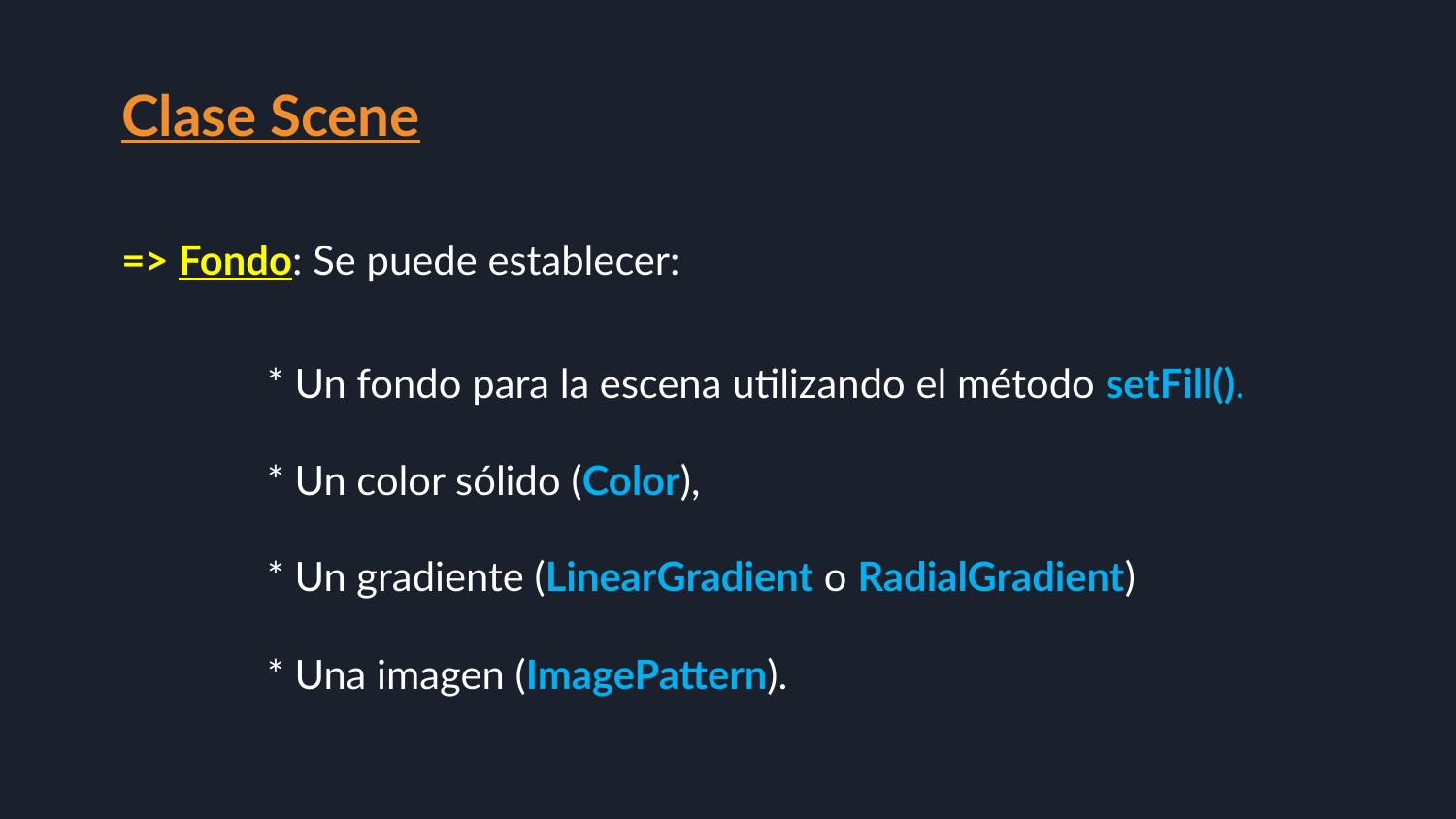

Clase Scene
=> Fondo: Se puede establecer:

* Un fondo para la escena utilizando el método setFill().
* Un color sólido (Color),
* Un gradiente (LinearGradient o RadialGradient)
* Una imagen (ImagePattern).